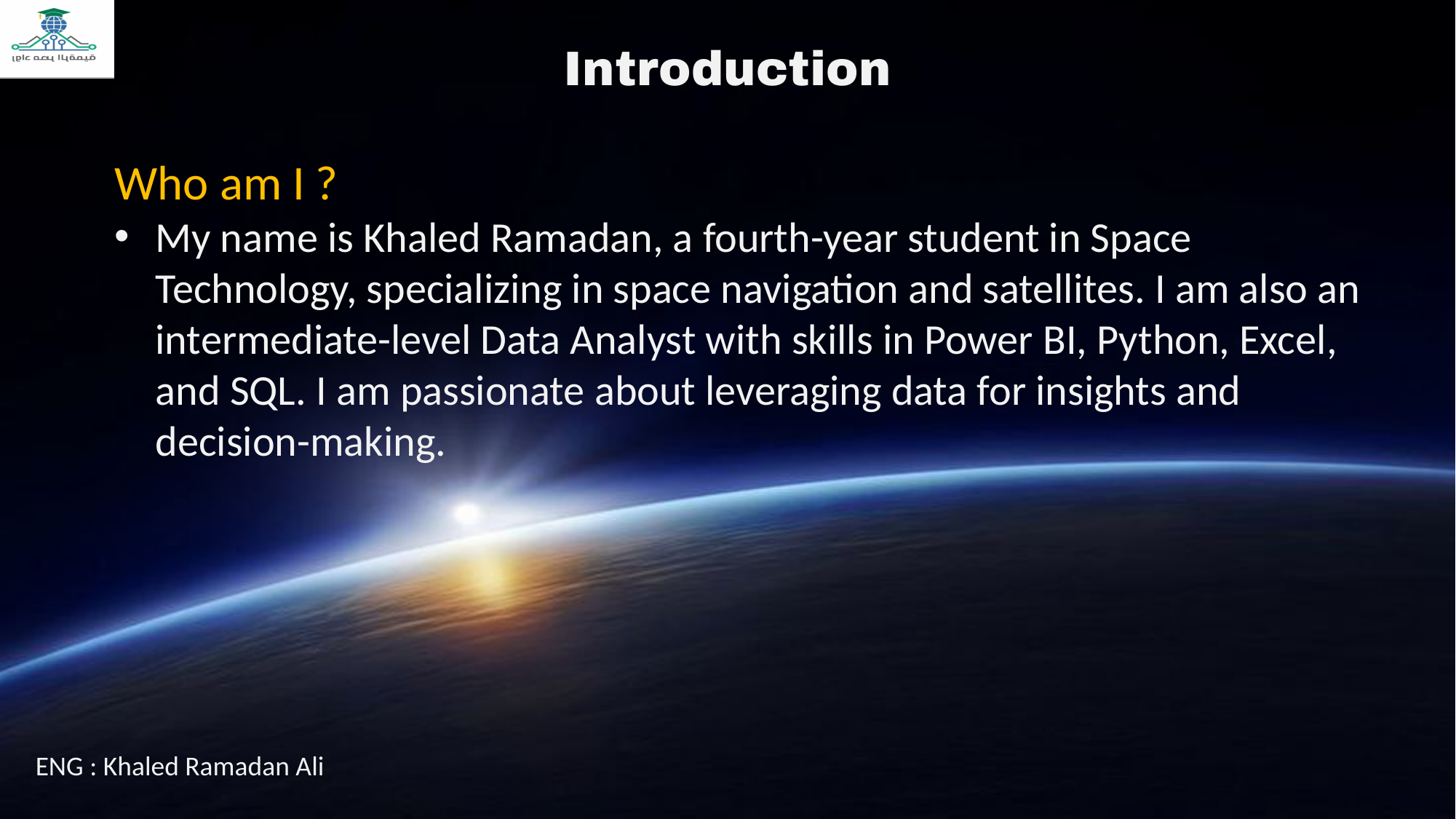

Introduction
Who am I ?
My name is Khaled Ramadan, a fourth-year student in Space Technology, specializing in space navigation and satellites. I am also an intermediate-level Data Analyst with skills in Power BI, Python, Excel, and SQL. I am passionate about leveraging data for insights and decision-making.